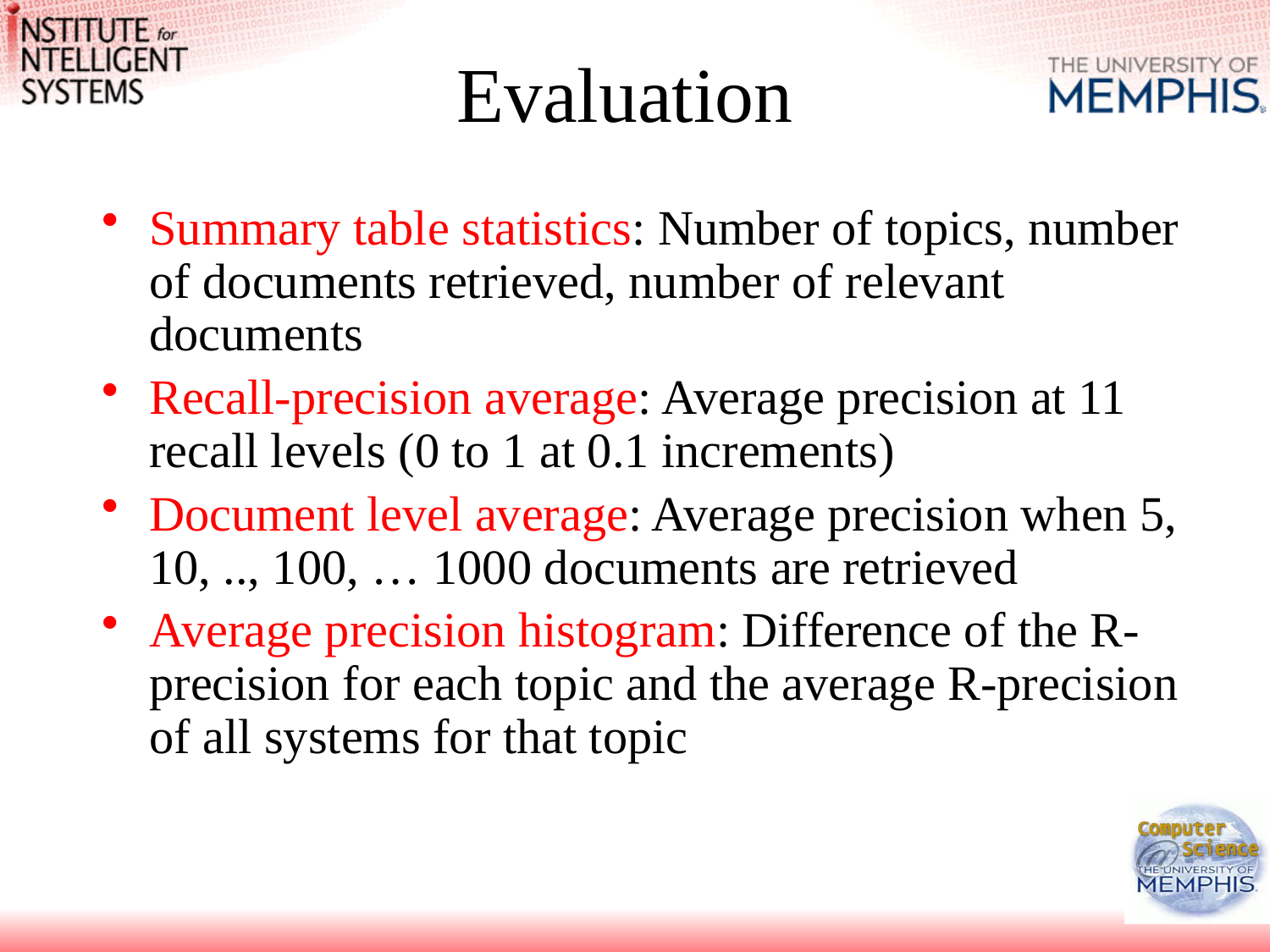

# Evaluation
Summary table statistics: Number of topics, number of documents retrieved, number of relevant documents
Recall-precision average: Average precision at 11 recall levels (0 to 1 at 0.1 increments)
Document level average: Average precision when 5, 10, .., 100, … 1000 documents are retrieved
Average precision histogram: Difference of the R-precision for each topic and the average R-precision of all systems for that topic